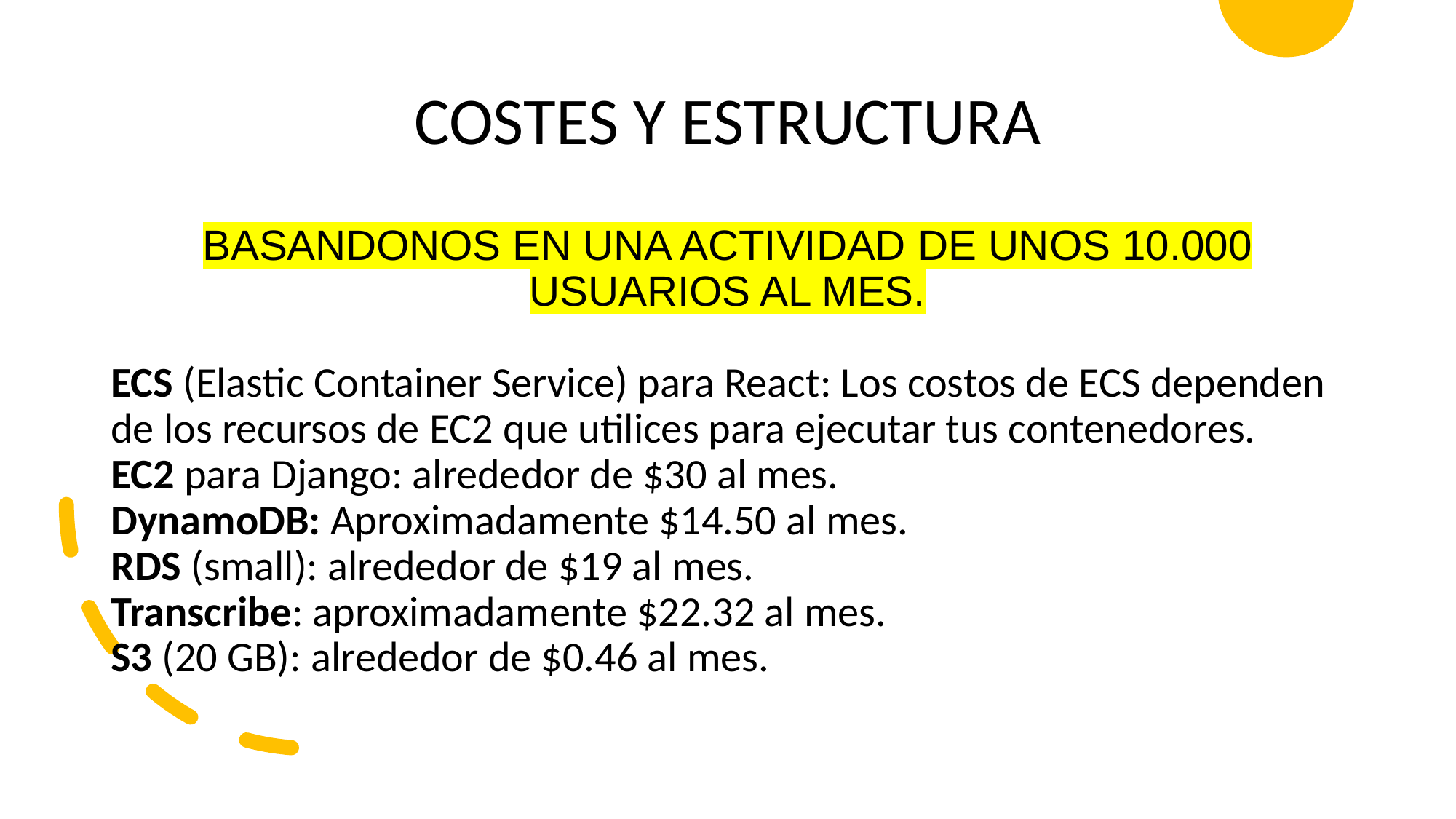

# COSTES Y ESTRUCTURA
BASANDONOS EN UNA ACTIVIDAD DE UNOS 10.000 USUARIOS AL MES.

ECS (Elastic Container Service) para React: Los costos de ECS dependen de los recursos de EC2 que utilices para ejecutar tus contenedores.
EC2 para Django: alrededor de $30 al mes.
DynamoDB: Aproximadamente $14.50 al mes.
RDS (small): alrededor de $19 al mes.
Transcribe: aproximadamente $22.32 al mes.
S3 (20 GB): alrededor de $0.46 al mes.